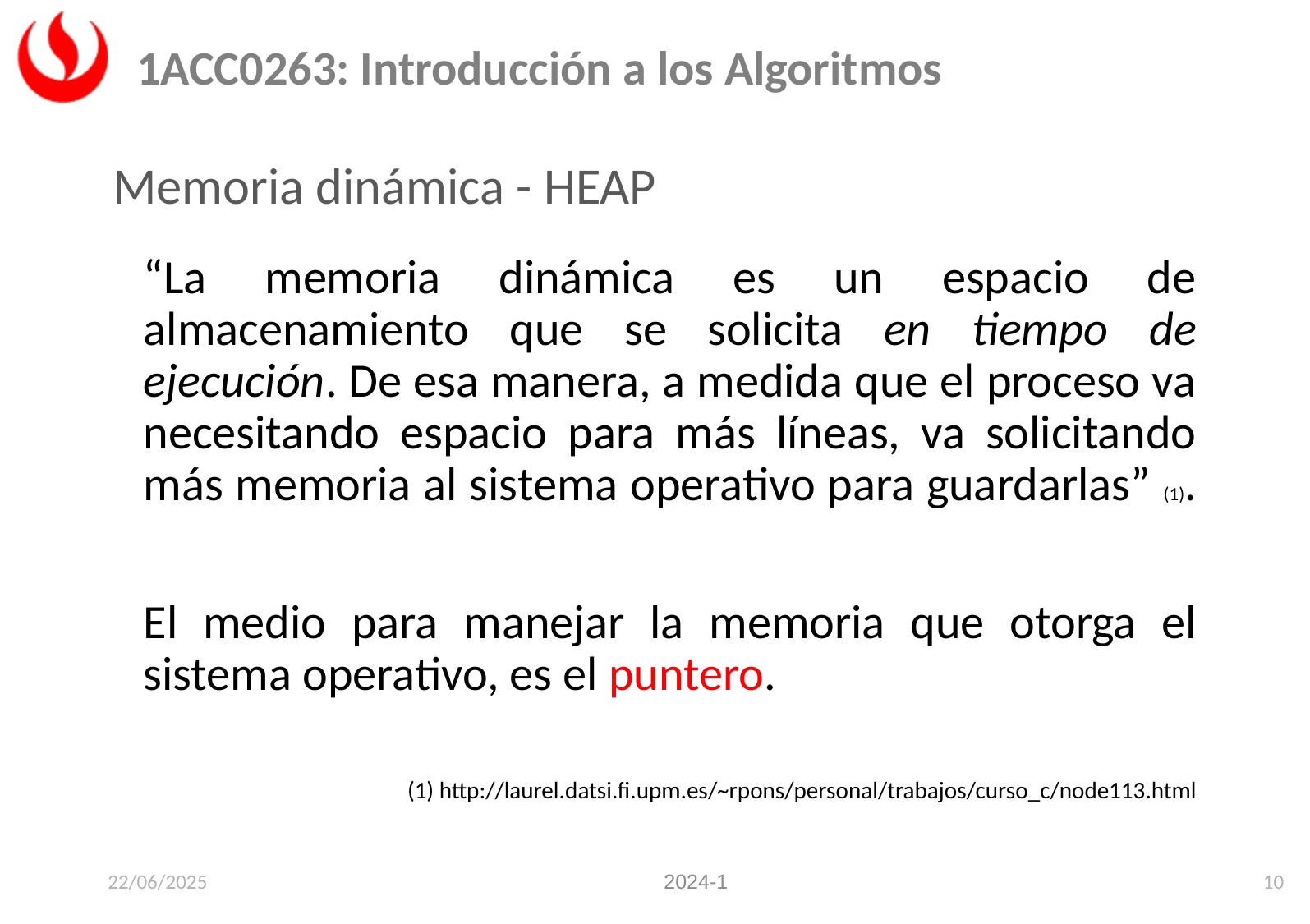

Memoria dinámica - HEAP
	“La memoria dinámica es un espacio de almacenamiento que se solicita en tiempo de ejecución. De esa manera, a medida que el proceso va necesitando espacio para más líneas, va solicitando más memoria al sistema operativo para guardarlas” (1).

	El medio para manejar la memoria que otorga el sistema operativo, es el puntero.

(1) http://laurel.datsi.fi.upm.es/~rpons/personal/trabajos/curso_c/node113.html
22/06/2025
10